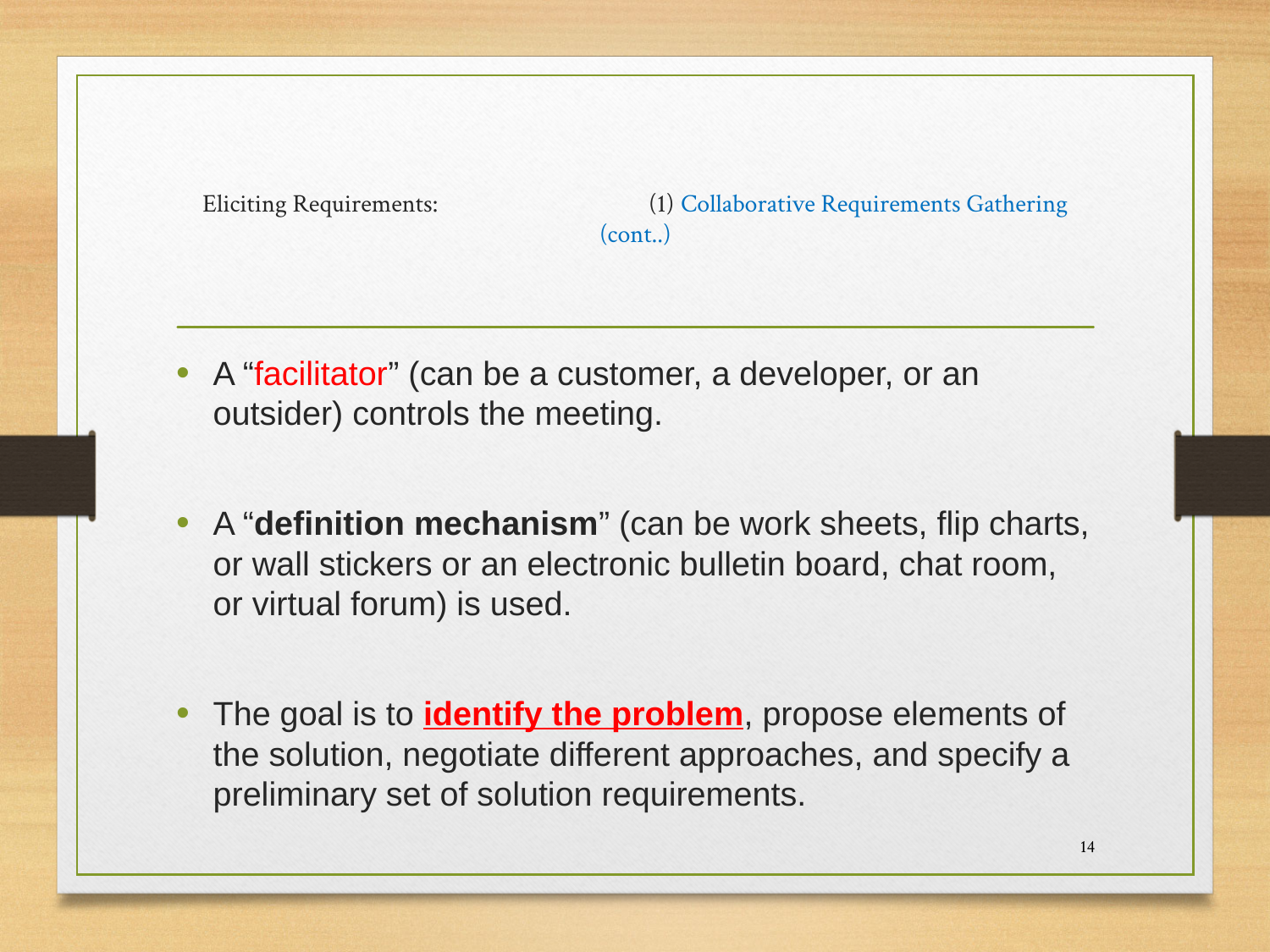

# Eliciting Requirements:                                     (1) Collaborative Requirements Gathering (cont..)
A “facilitator” (can be a customer, a developer, or an outsider) controls the meeting.

A “definition mechanism” (can be work sheets, flip charts, or wall stickers or an electronic bulletin board, chat room, or virtual forum) is used.

The goal is to identify the problem, propose elements of the solution, negotiate different approaches, and specify a preliminary set of solution requirements.

14